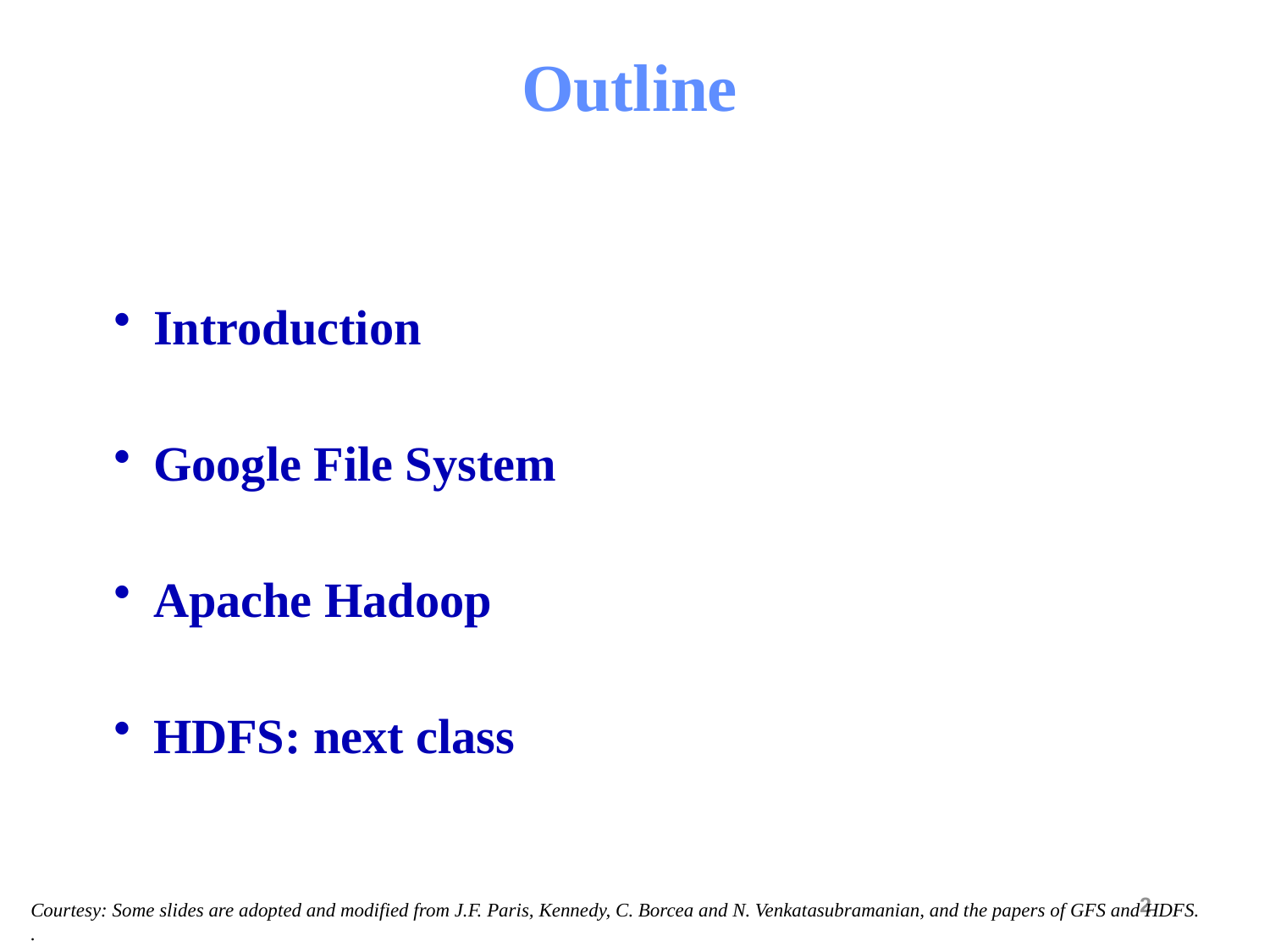

# Outline

Introduction

Google File System

Apache Hadoop

HDFS: next class

Courtesy: Some slides are adopted and modified from J.F. Paris, Kennedy, C. Borcea and N. Venkatasubramanian, and the papers of GFS and HDFS.
.